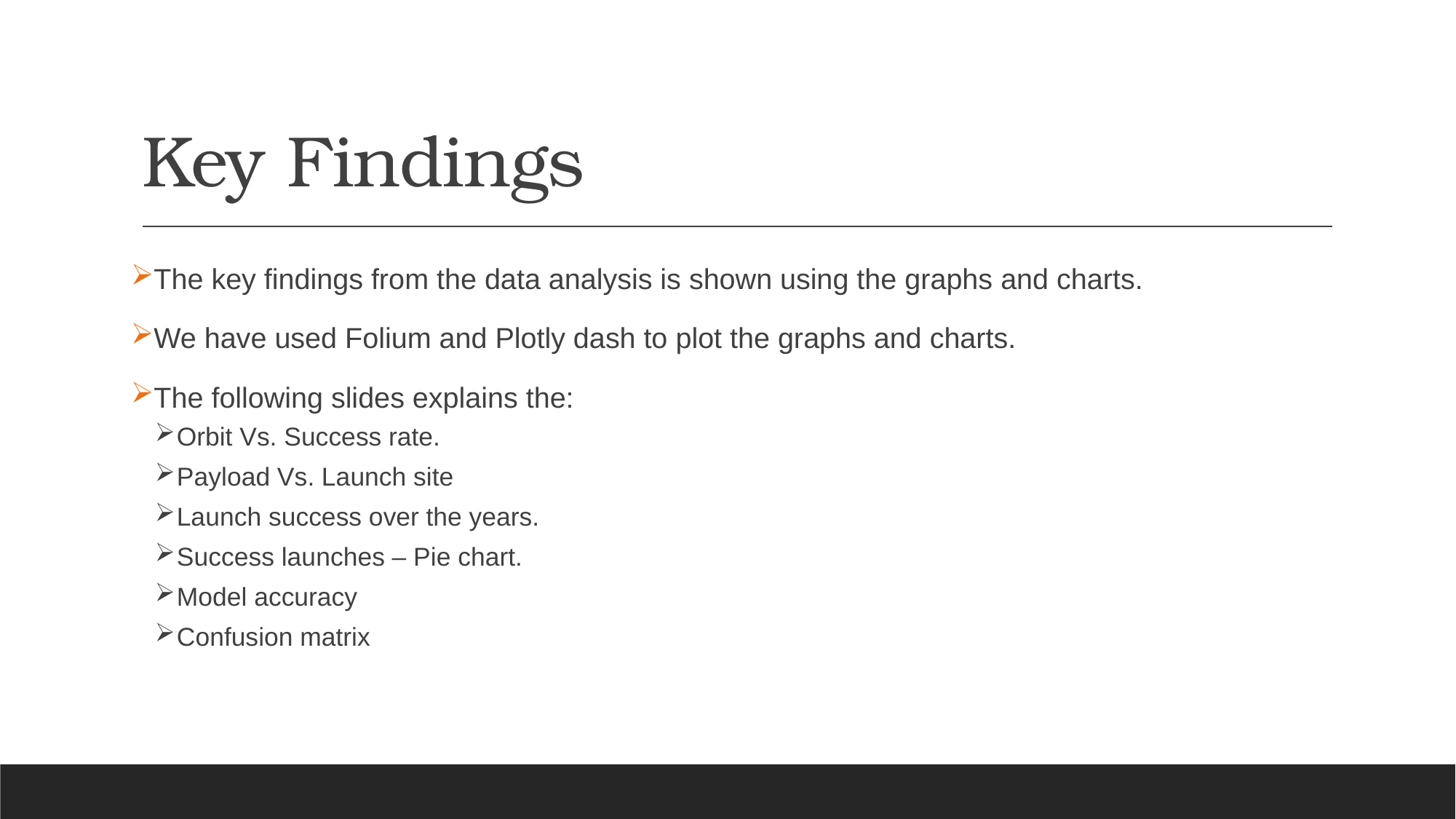

# Key Findings
The key findings from the data analysis is shown using the graphs and charts.
We have used Folium and Plotly dash to plot the graphs and charts.
The following slides explains the:
Orbit Vs. Success rate.
Payload Vs. Launch site
Launch success over the years.
Success launches – Pie chart.
Model accuracy
Confusion matrix